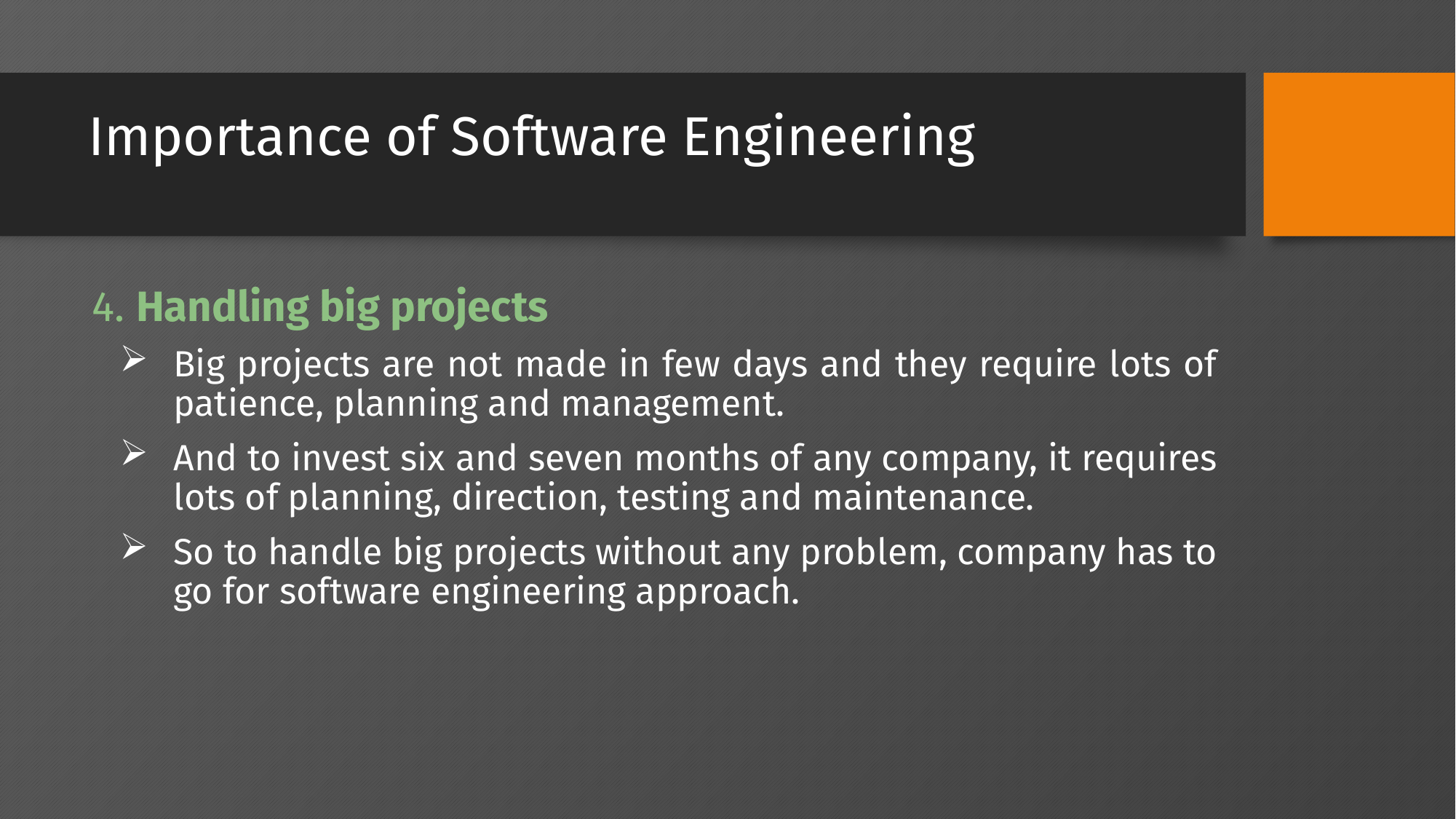

# Importance of Software Engineering
4. Handling big projects
Big projects are not made in few days and they require lots of patience, planning and management.
And to invest six and seven months of any company, it requires lots of planning, direction, testing and maintenance.
So to handle big projects without any problem, company has to go for software engineering approach.